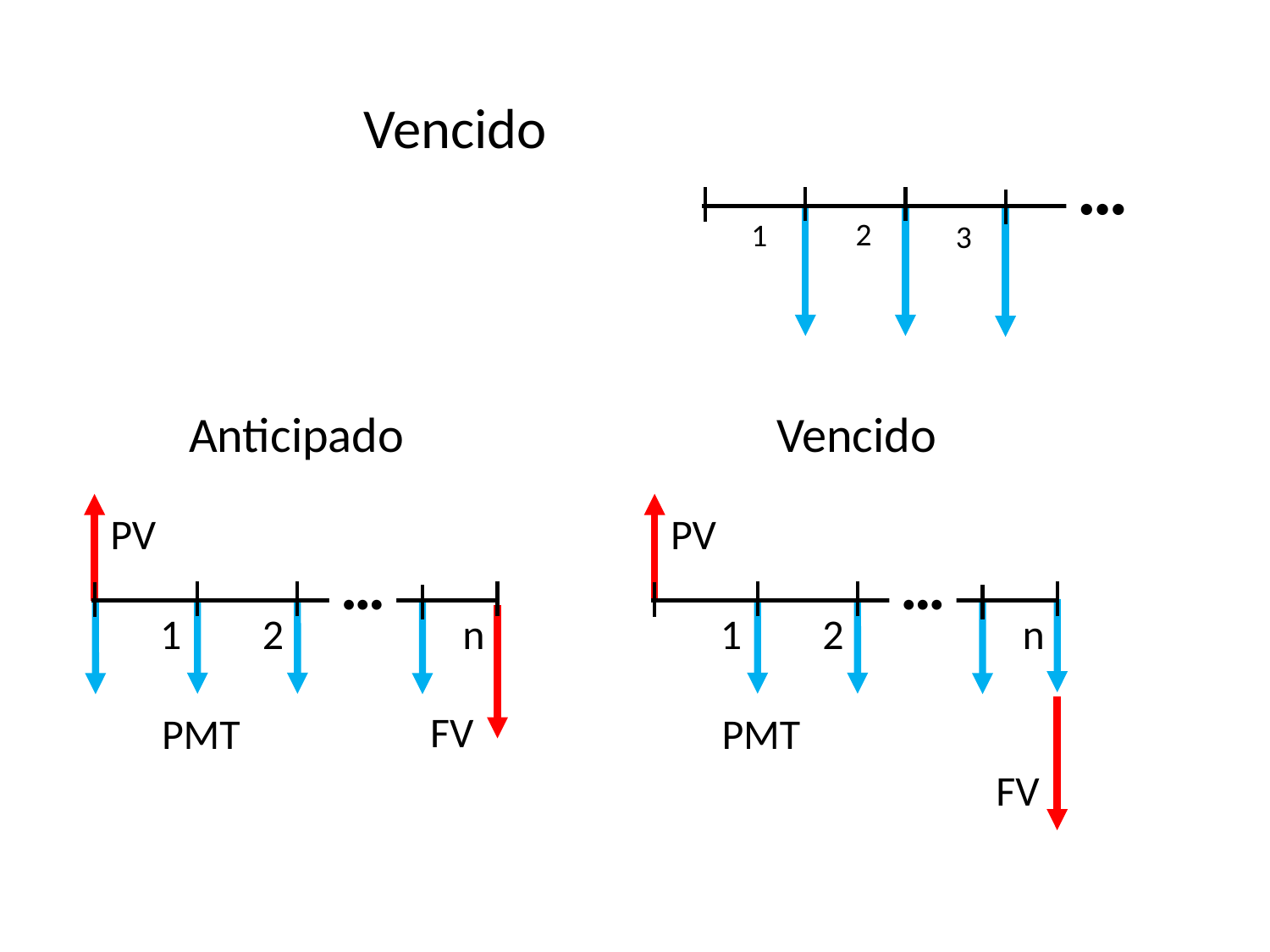

Vencido
•••
2
1
3
Anticipado
Vencido
PV
PV
•••
•••
1
2
n
1
2
n
FV
PMT
PMT
FV